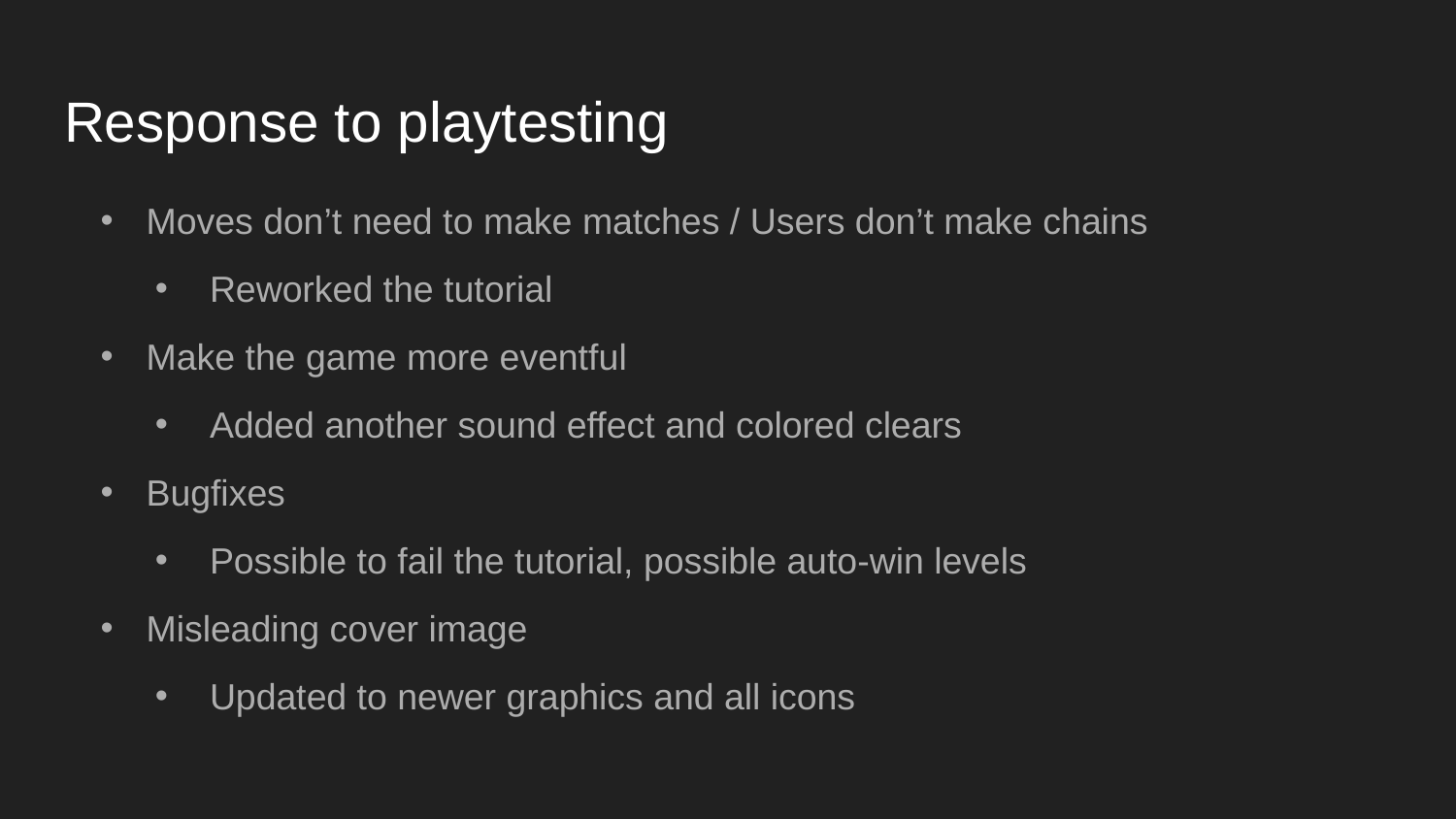

# Response to playtesting
Moves don’t need to make matches / Users don’t make chains
Reworked the tutorial
Make the game more eventful
Added another sound effect and colored clears
Bugfixes
Possible to fail the tutorial, possible auto-win levels
Misleading cover image
Updated to newer graphics and all icons